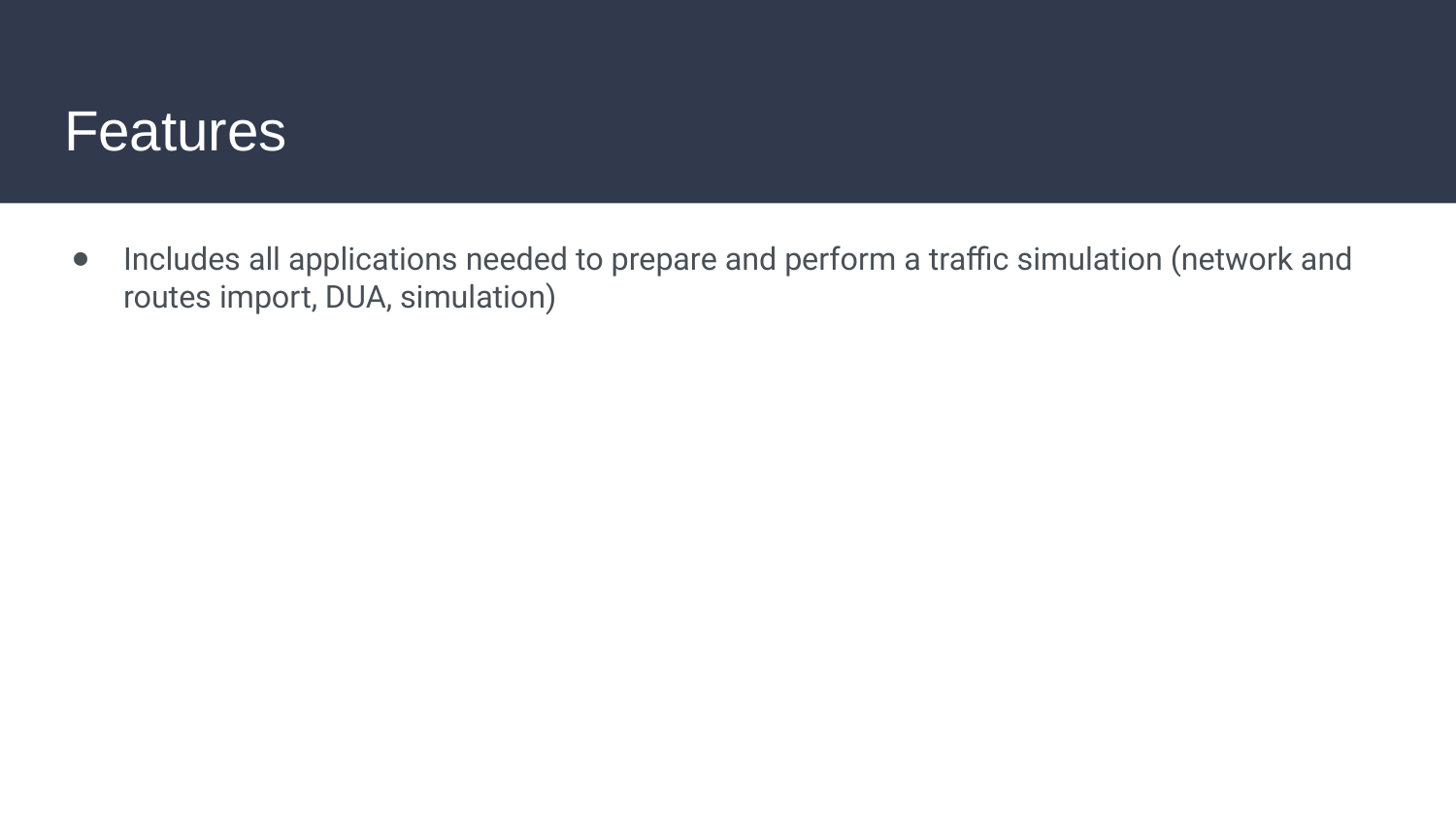

# Features
Includes all applications needed to prepare and perform a traffic simulation (network and routes import, DUA, simulation)